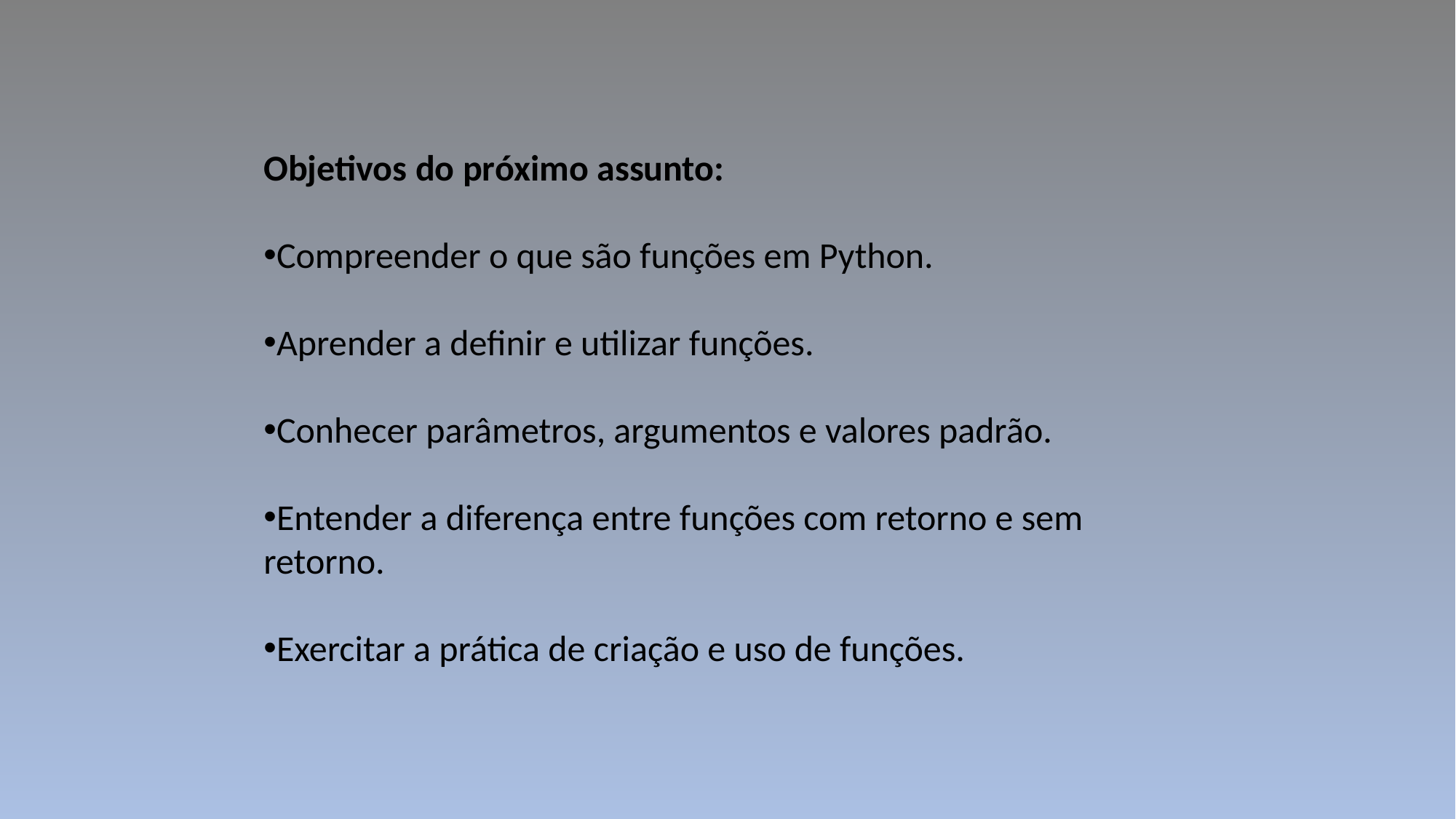

Objetivos do próximo assunto:

Compreender o que são funções em Python.

Aprender a definir e utilizar funções.

Conhecer parâmetros, argumentos e valores padrão.

Entender a diferença entre funções com retorno e sem retorno.

Exercitar a prática de criação e uso de funções.